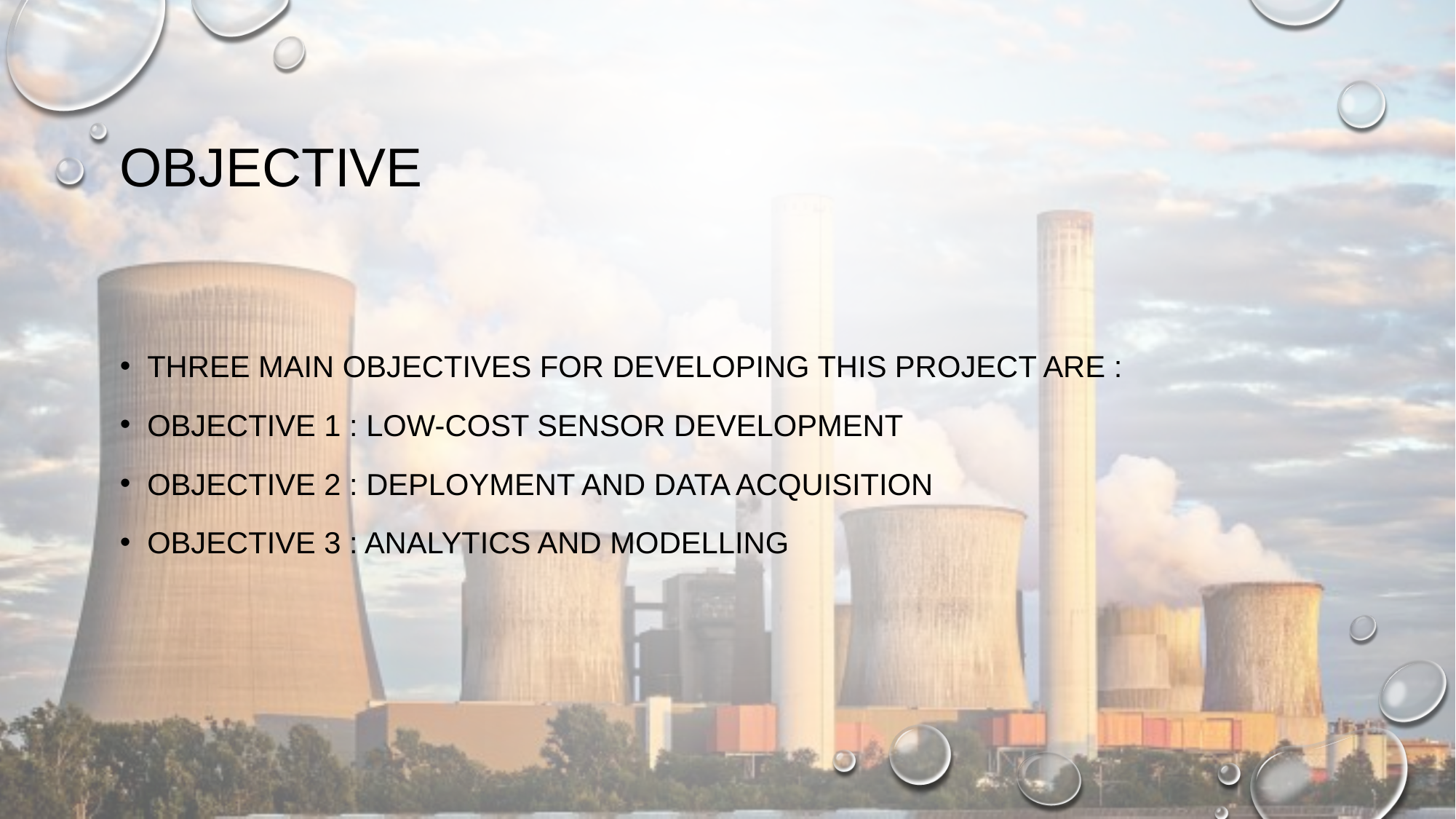

# objective

Three main objectives for developing this project are :
Objective 1 : Low-cost sensor development
Objective 2 : Deployment and data acquisition
Objective 3 : Analytics and Modelling